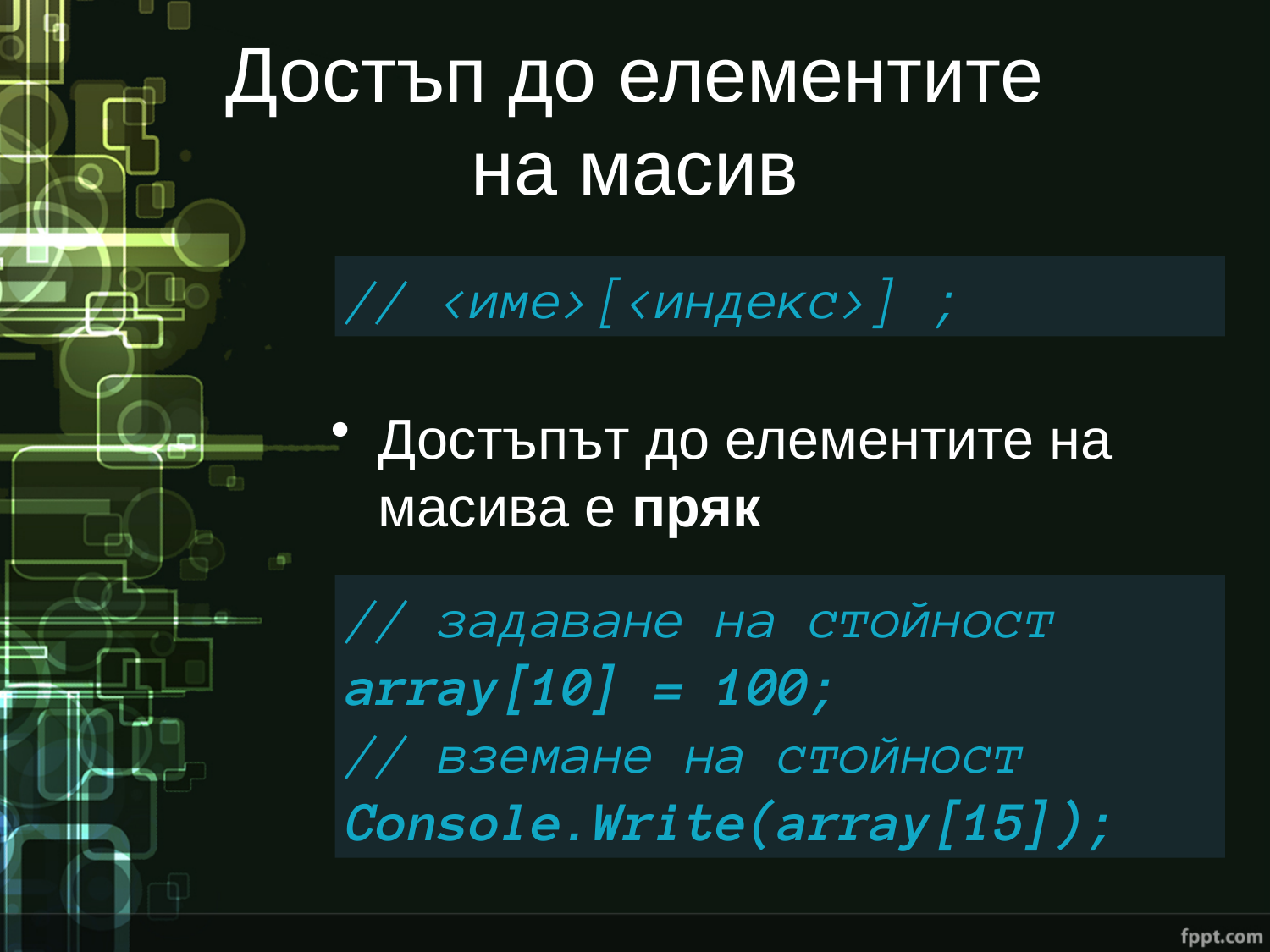

# Достъп до елементите на масив
// <име>[<индекс>] ;
Достъпът до елементите на масива е пряк

// задаване на стойност
array[10] = 100;
// вземане на стойност
Console.Write(array[15]);